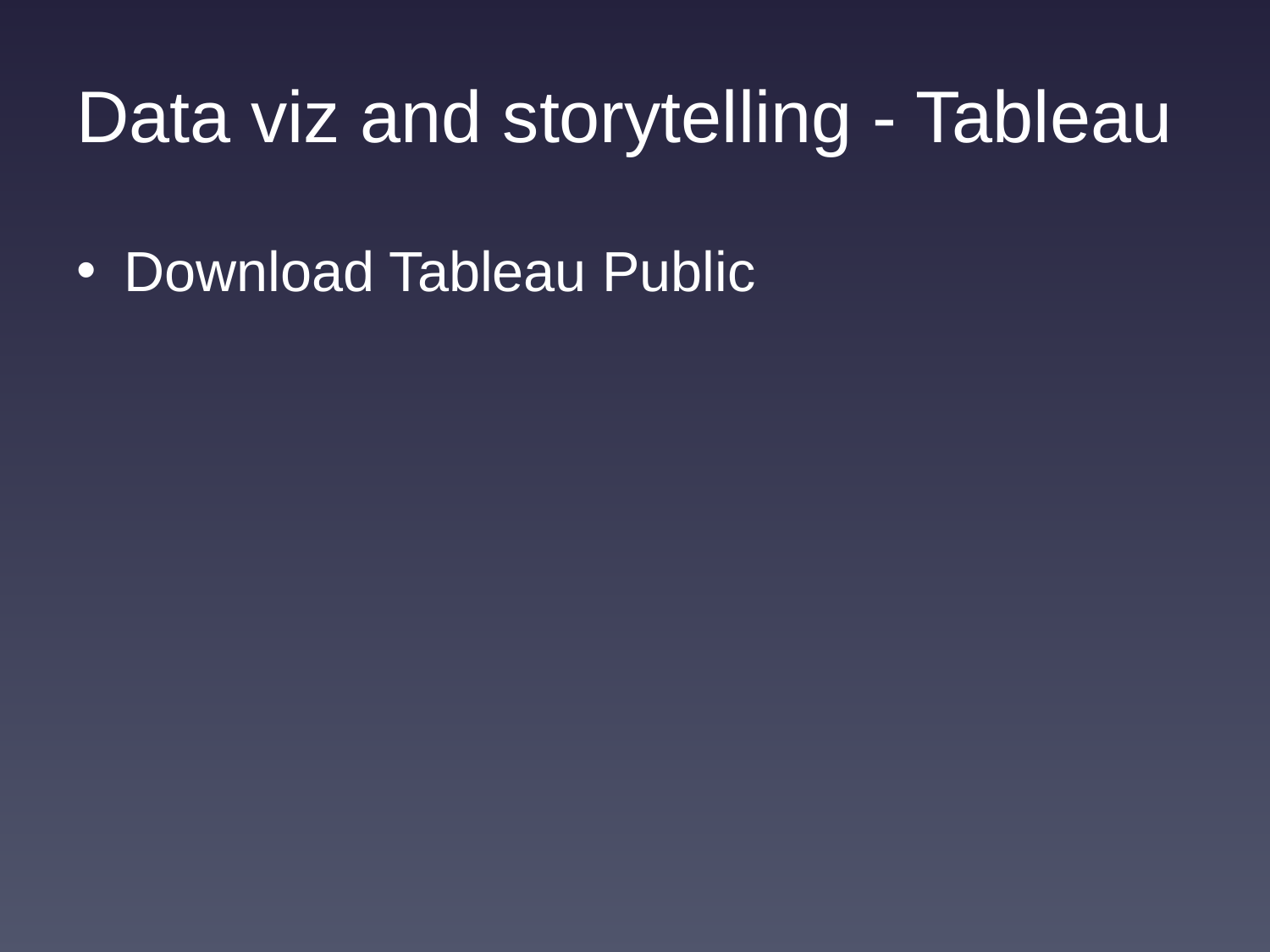

# Data viz and storytelling - Tableau
Download Tableau Public